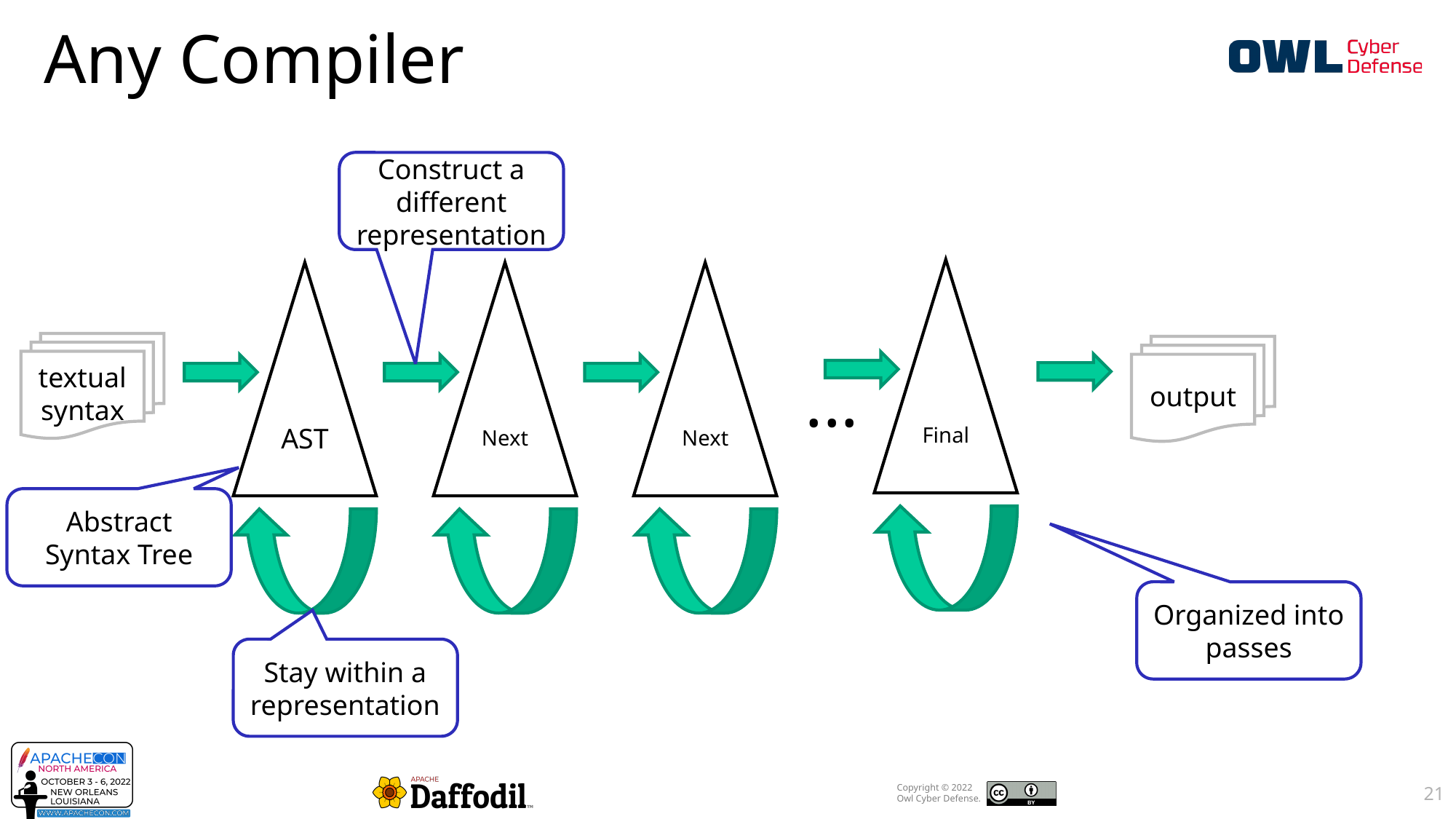

# Any Compiler
Construct a different representation
Final
AST
Next
Next
textual syntax
output

...
Abstract Syntax Tree

Organized into passes
Stay within a representation
21